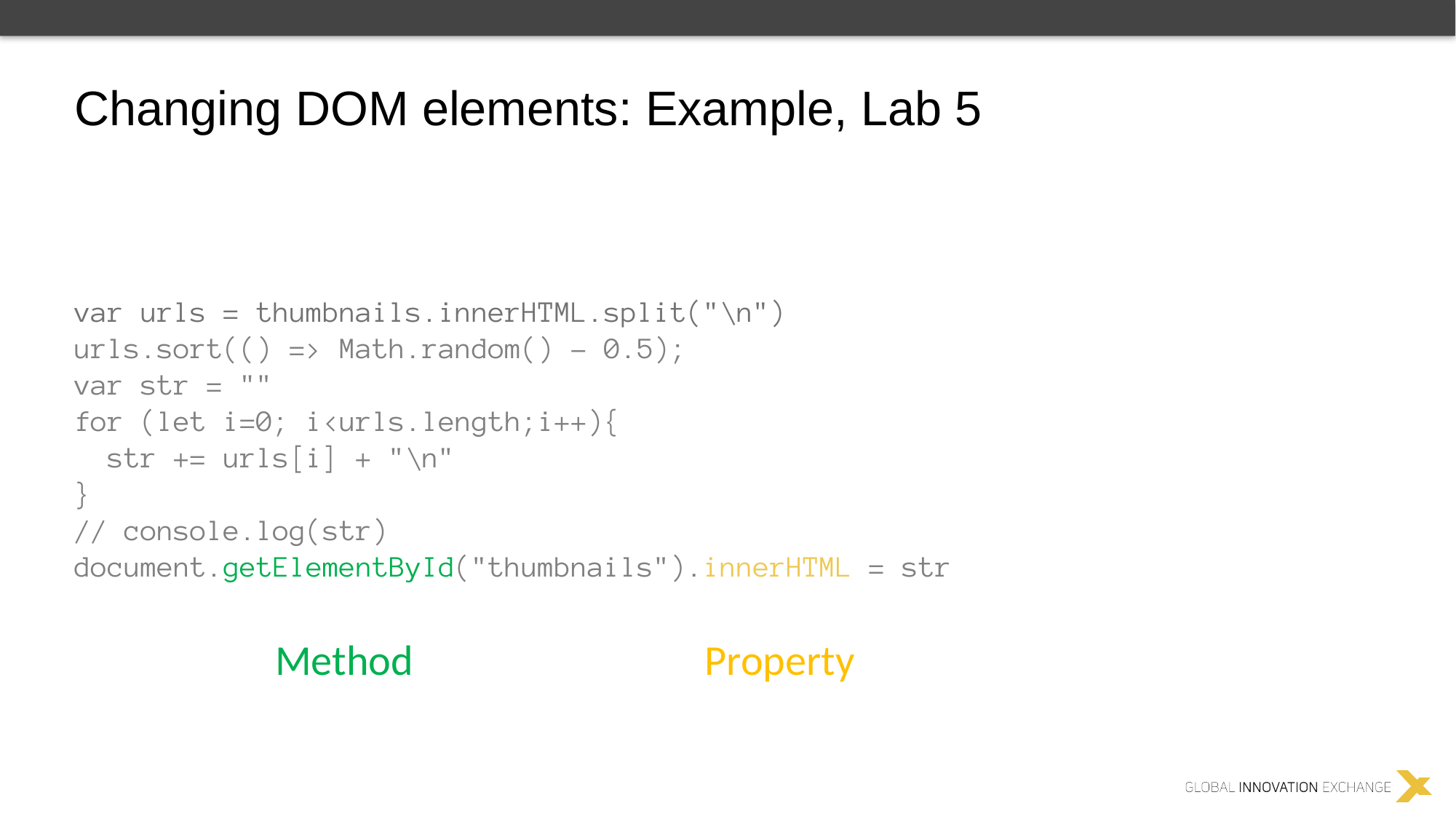

Changing DOM elements: Example, Lab 5
var urls = thumbnails.innerHTML.split("\n")
urls.sort(() => Math.random() - 0.5);
var str = ""
for (let i=0; i<urls.length;i++){
  str += urls[i] + "\n"
}
// console.log(str)
document.getElementById("thumbnails").innerHTML = str
Method
Property